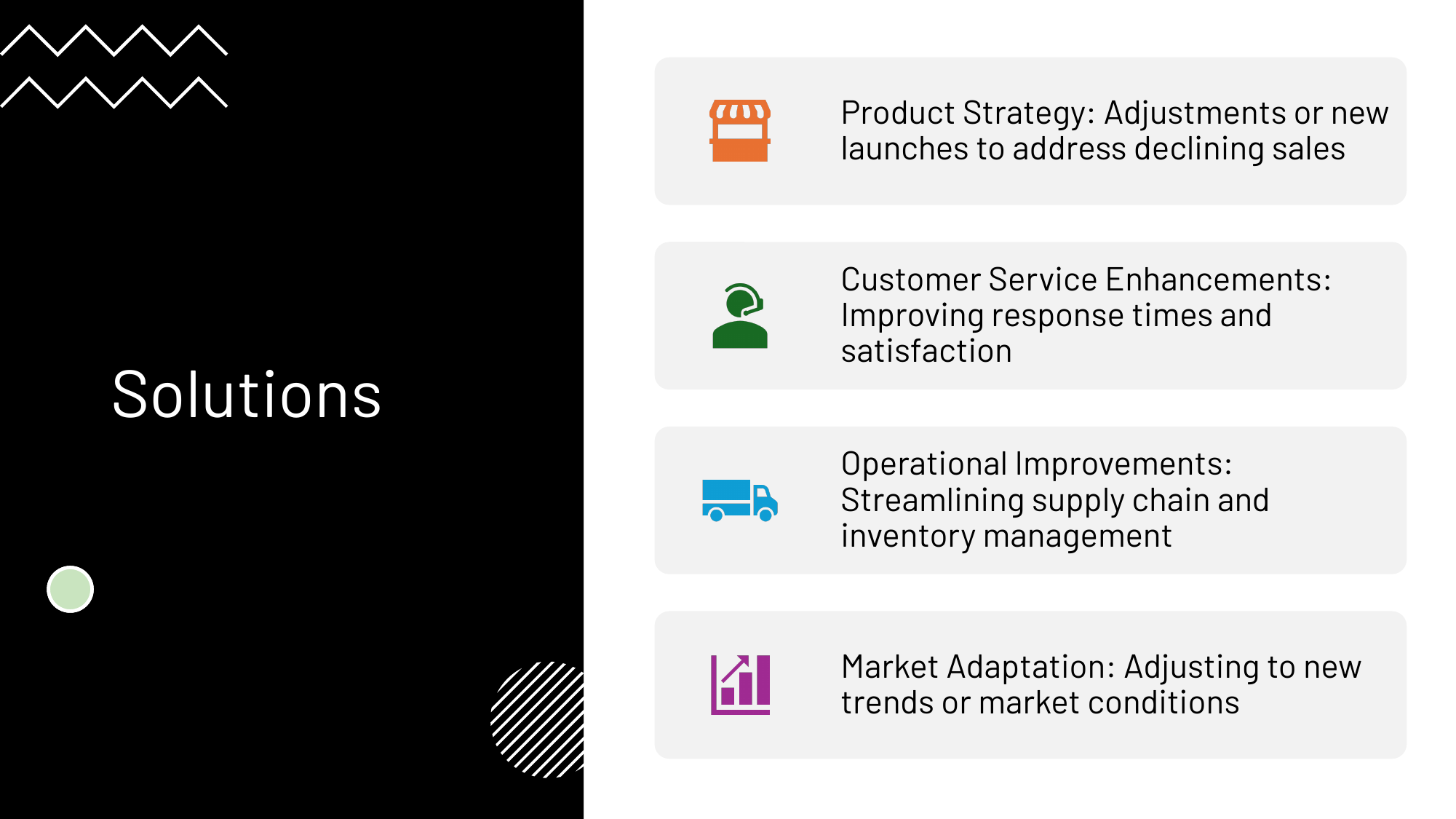

Product Strategy: Adjustments or new launches to address declining sales
Customer Service Enhancements: Improving response times and satisfaction
Operational Improvements: Streamlining supply chain and inventory management
Market Adaptation: Adjusting to new trends or market conditions
# Solutions